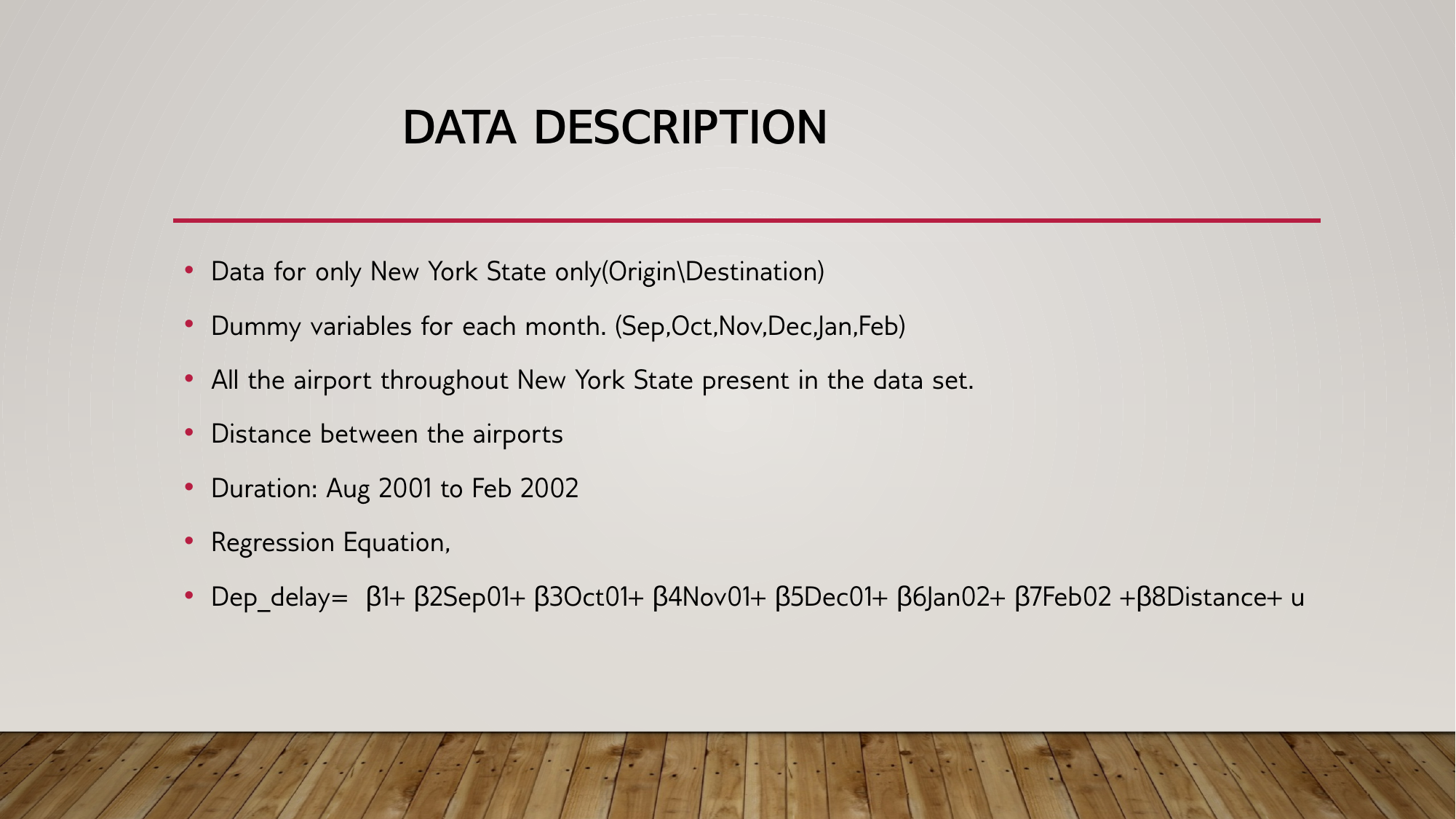

# Data Description
Data for only New York State only(Origin\Destination)
Dummy variables for each month. (Sep,Oct,Nov,Dec,Jan,Feb)
All the airport throughout New York State present in the data set.
Distance between the airports
Duration: Aug 2001 to Feb 2002
Regression Equation,
Dep_delay=  β1+ β2Sep01+ β3Oct01+ β4Nov01+ β5Dec01+ β6Jan02+ β7Feb02 +β8Distance+ u